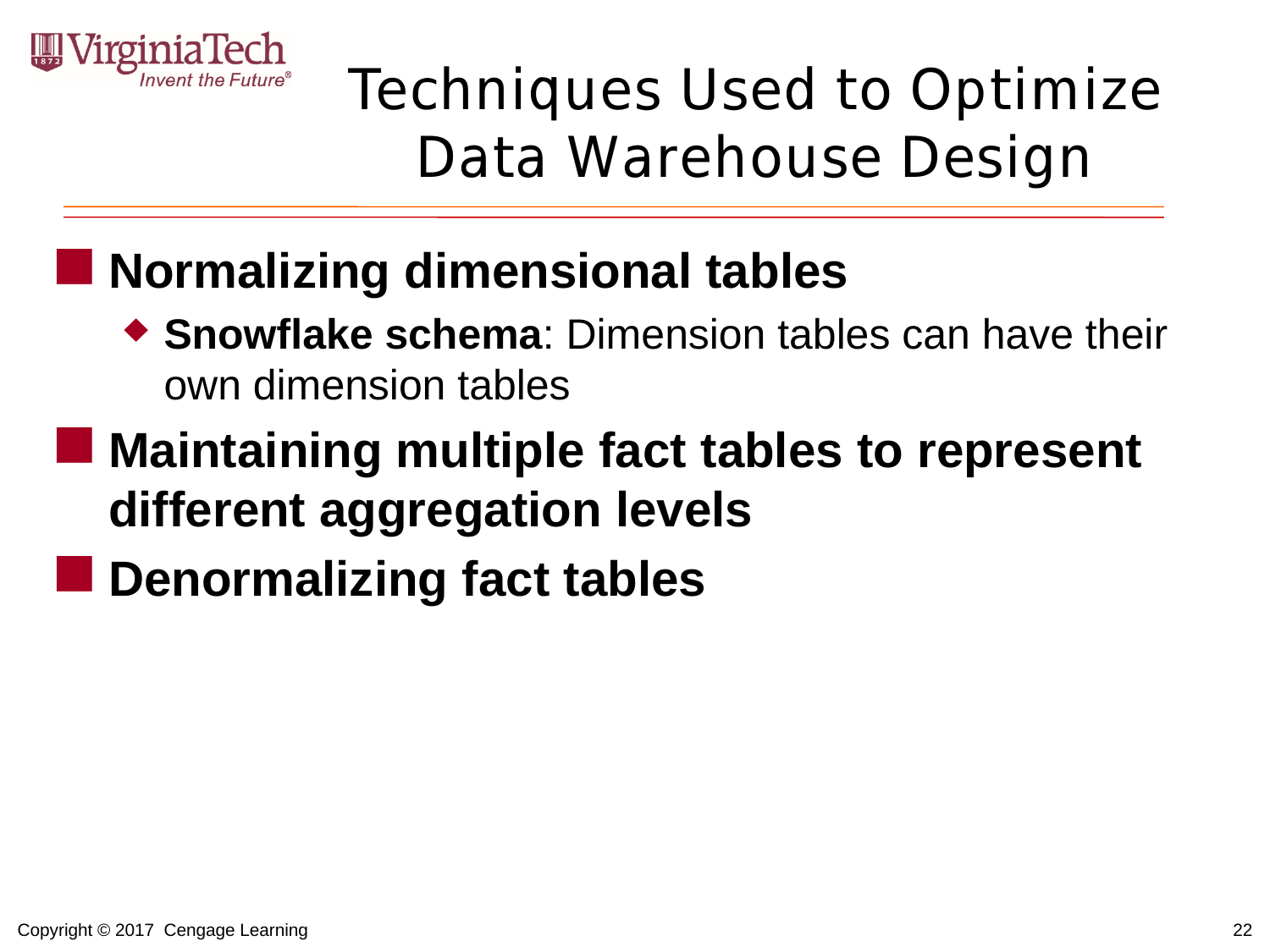

# Techniques Used to Optimize Data Warehouse Design
Normalizing dimensional tables
Snowflake schema: Dimension tables can have their own dimension tables
Maintaining multiple fact tables to represent different aggregation levels
Denormalizing fact tables
Copyright © 2017  Cengage Learning
22